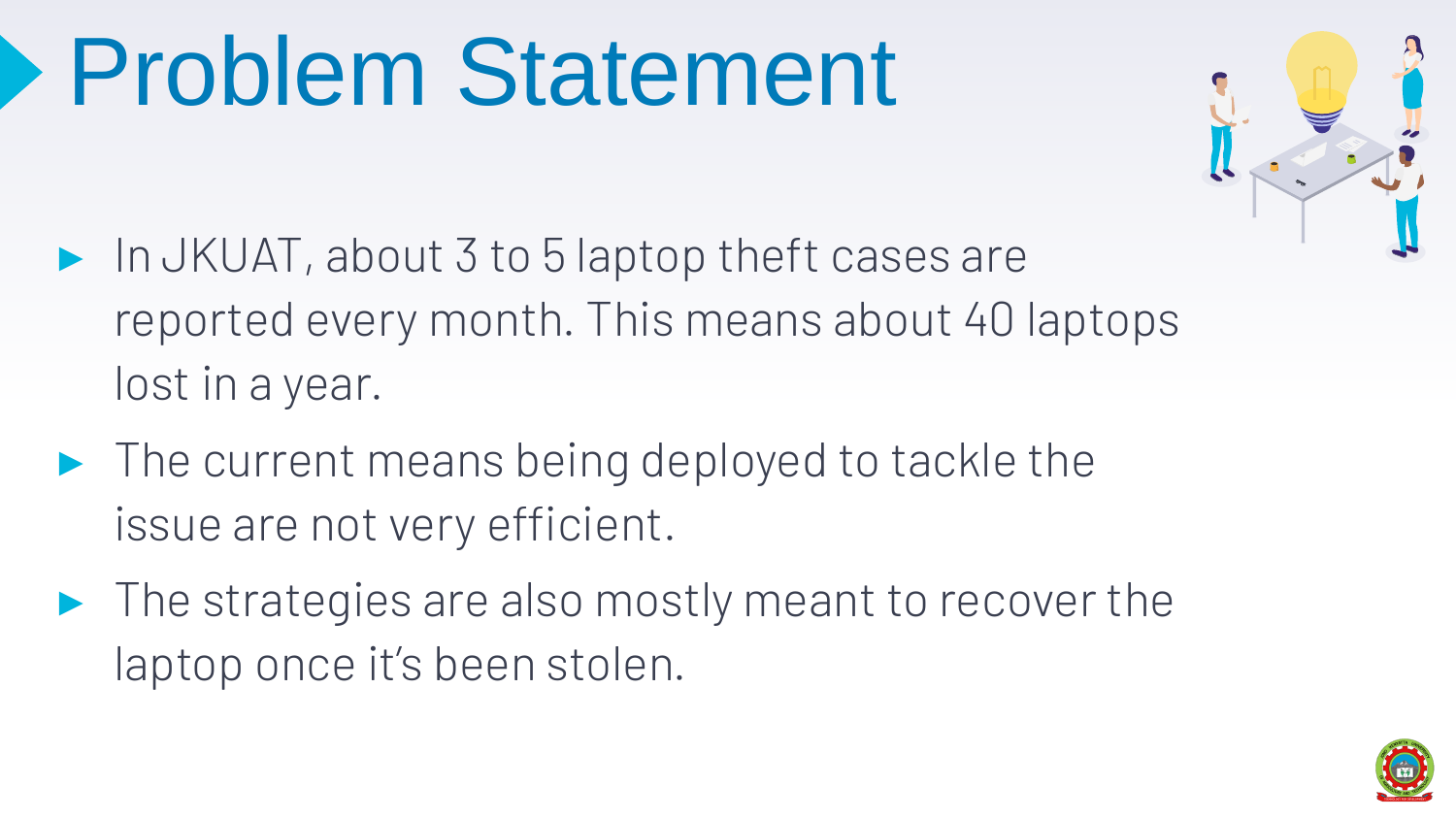

# Problem Statement
In JKUAT, about 3 to 5 laptop theft cases are reported every month. This means about 40 laptops lost in a year.
The current means being deployed to tackle the issue are not very efficient.
The strategies are also mostly meant to recover the laptop once it’s been stolen.
6